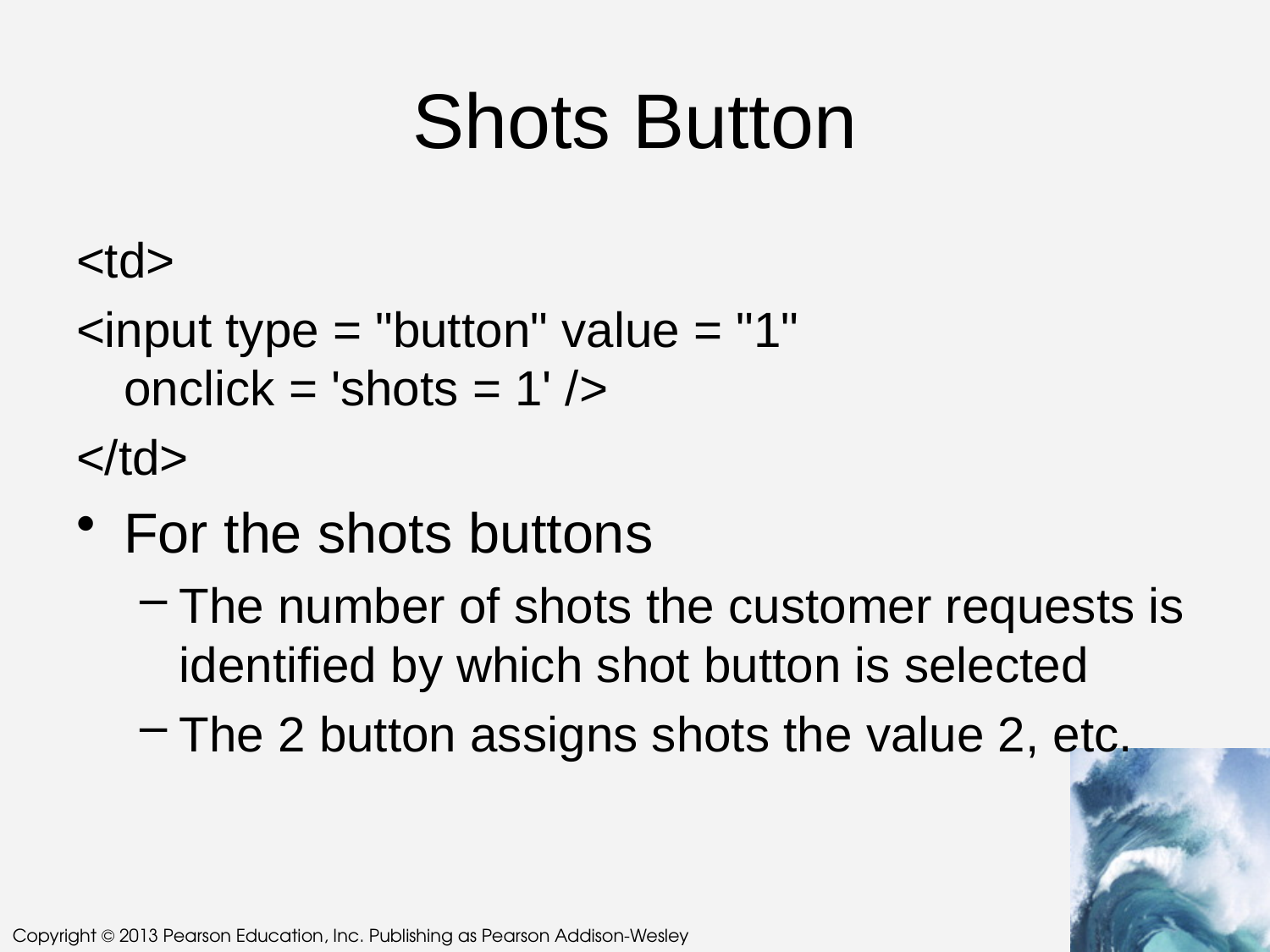

# Shots Button
<td>
<input type = "button" value = "1"
onclick = 'shots = 1' />
</td>
For the shots buttons
The number of shots the customer requests is identified by which shot button is selected
The 2 button assigns shots the value 2, etc.